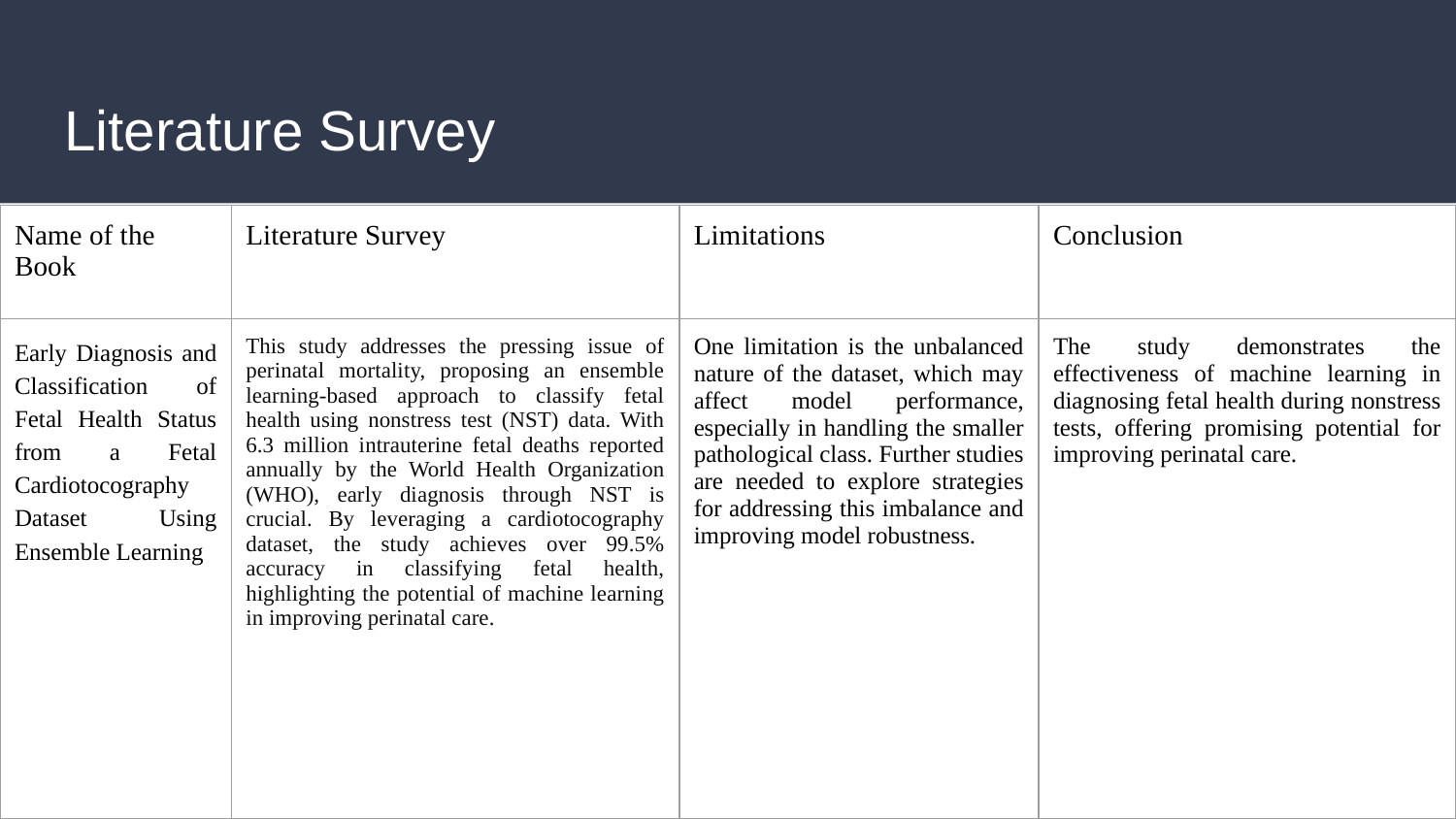

# Literature Survey

| Name of the Book | Literature Survey | Limitations | Conclusion |
| --- | --- | --- | --- |
| Early Diagnosis and Classification of Fetal Health Status from a Fetal Cardiotocography Dataset Using Ensemble Learning | This study addresses the pressing issue of perinatal mortality, proposing an ensemble learning-based approach to classify fetal health using nonstress test (NST) data. With 6.3 million intrauterine fetal deaths reported annually by the World Health Organization (WHO), early diagnosis through NST is crucial. By leveraging a cardiotocography dataset, the study achieves over 99.5% accuracy in classifying fetal health, highlighting the potential of machine learning in improving perinatal care. | One limitation is the unbalanced nature of the dataset, which may affect model performance, especially in handling the smaller pathological class. Further studies are needed to explore strategies for addressing this imbalance and improving model robustness. | The study demonstrates the effectiveness of machine learning in diagnosing fetal health during nonstress tests, offering promising potential for improving perinatal care. |